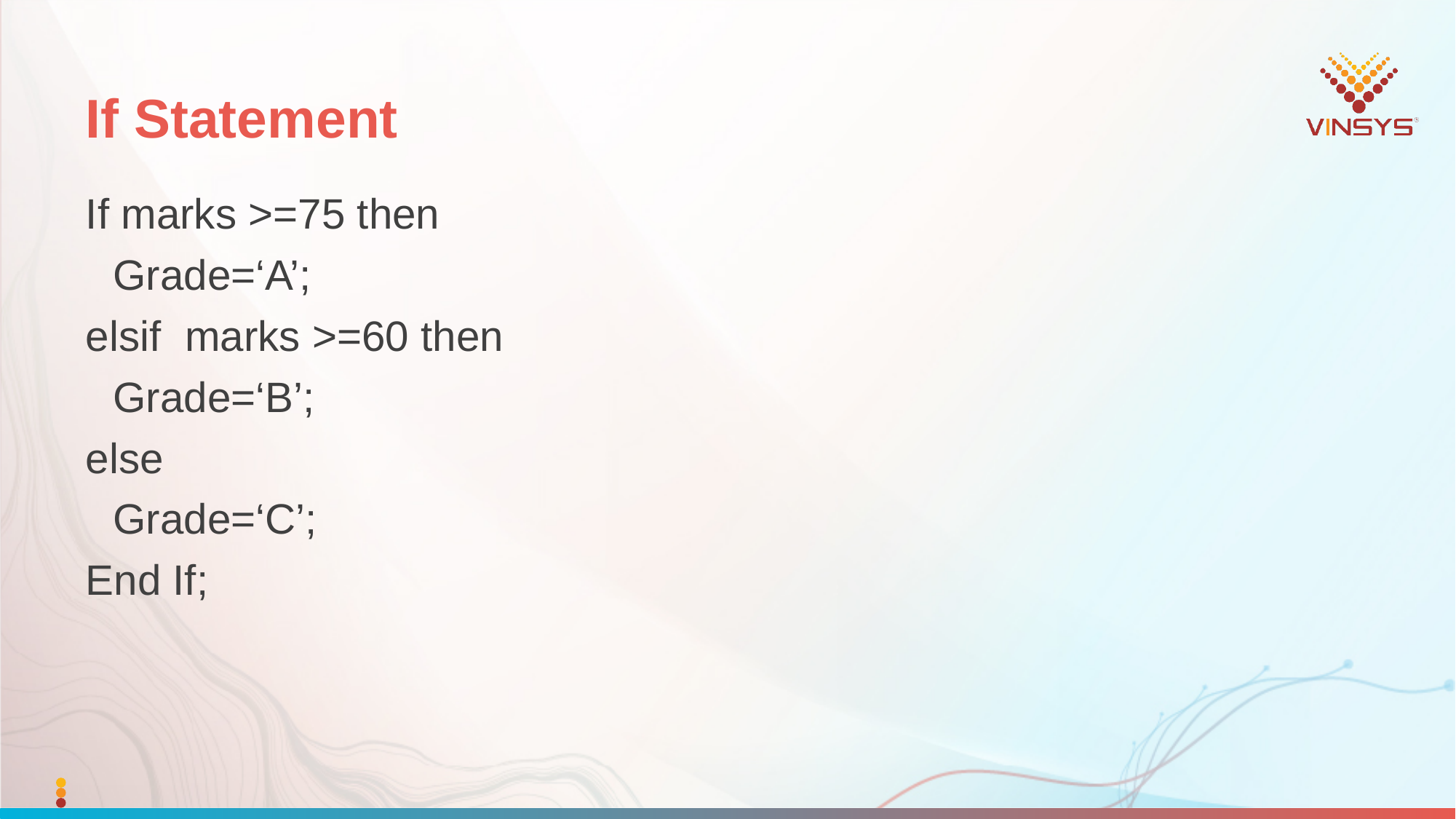

# If Statement
If marks >=75 then
	Grade=‘A’;
elsif  marks >=60 then
	Grade=‘B’;
else
	Grade=‘C’;
End If;